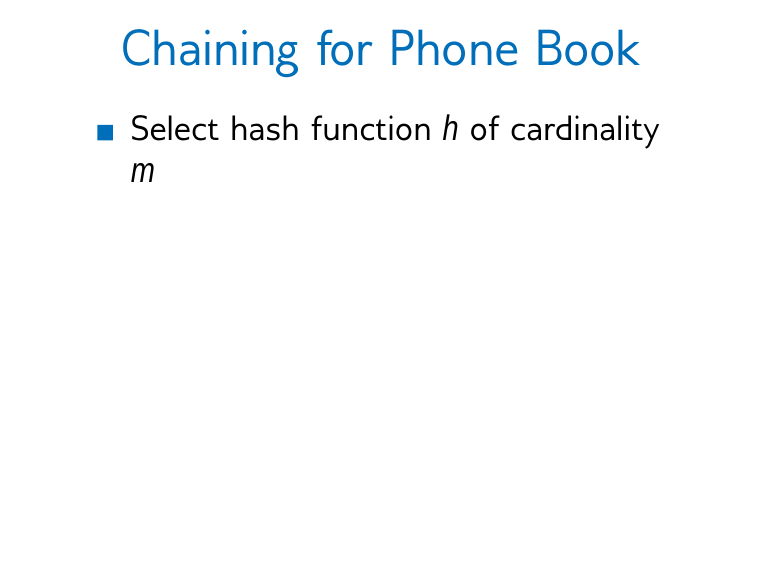

# Chaining for Phone Book
Select hash function h of cardinality m